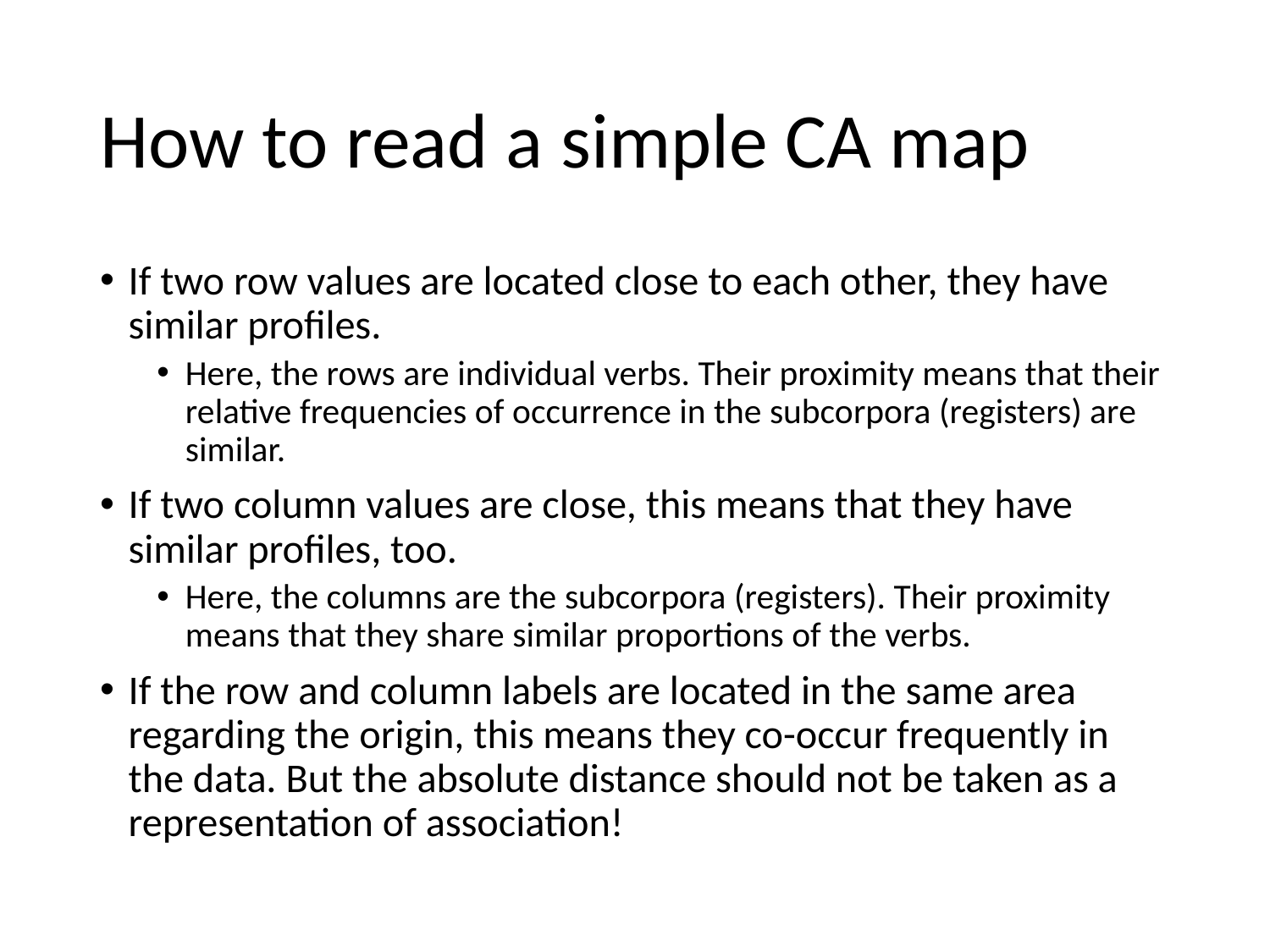

# How to read a simple CA map
If two row values are located close to each other, they have similar profiles.
Here, the rows are individual verbs. Their proximity means that their relative frequencies of occurrence in the subcorpora (registers) are similar.
If two column values are close, this means that they have similar profiles, too.
Here, the columns are the subcorpora (registers). Their proximity means that they share similar proportions of the verbs.
If the row and column labels are located in the same area regarding the origin, this means they co-occur frequently in the data. But the absolute distance should not be taken as a representation of association!